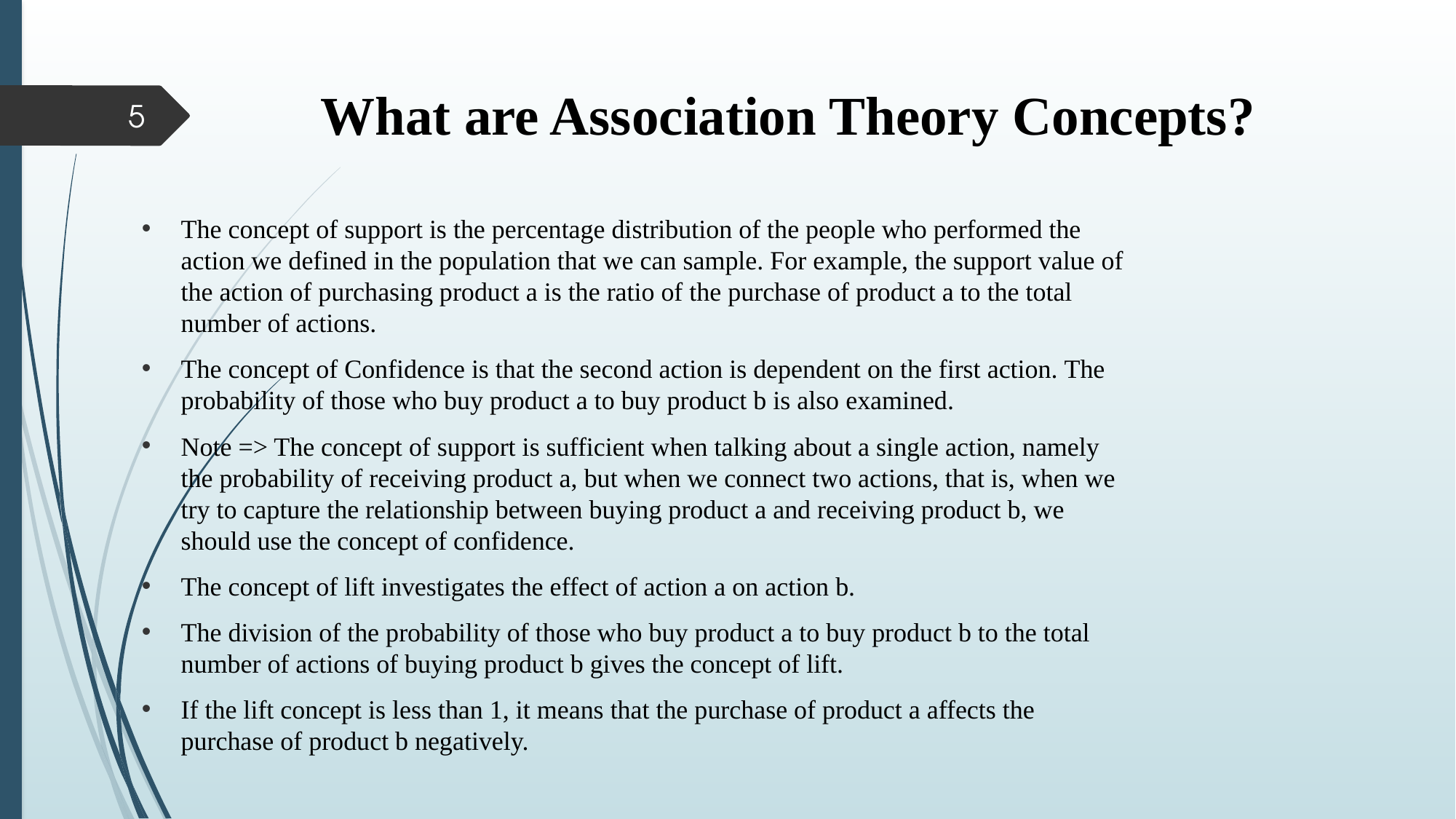

# What are Association Theory Concepts?
5
The concept of support is the percentage distribution of the people who performed the action we defined in the population that we can sample. For example, the support value of the action of purchasing product a is the ratio of the purchase of product a to the total number of actions.
The concept of Confidence is that the second action is dependent on the first action. The probability of those who buy product a to buy product b is also examined.
Note => The concept of support is sufficient when talking about a single action, namely the probability of receiving product a, but when we connect two actions, that is, when we try to capture the relationship between buying product a and receiving product b, we should use the concept of confidence.
The concept of lift investigates the effect of action a on action b.
The division of the probability of those who buy product a to buy product b to the total number of actions of buying product b gives the concept of lift.
If the lift concept is less than 1, it means that the purchase of product a affects the purchase of product b negatively.